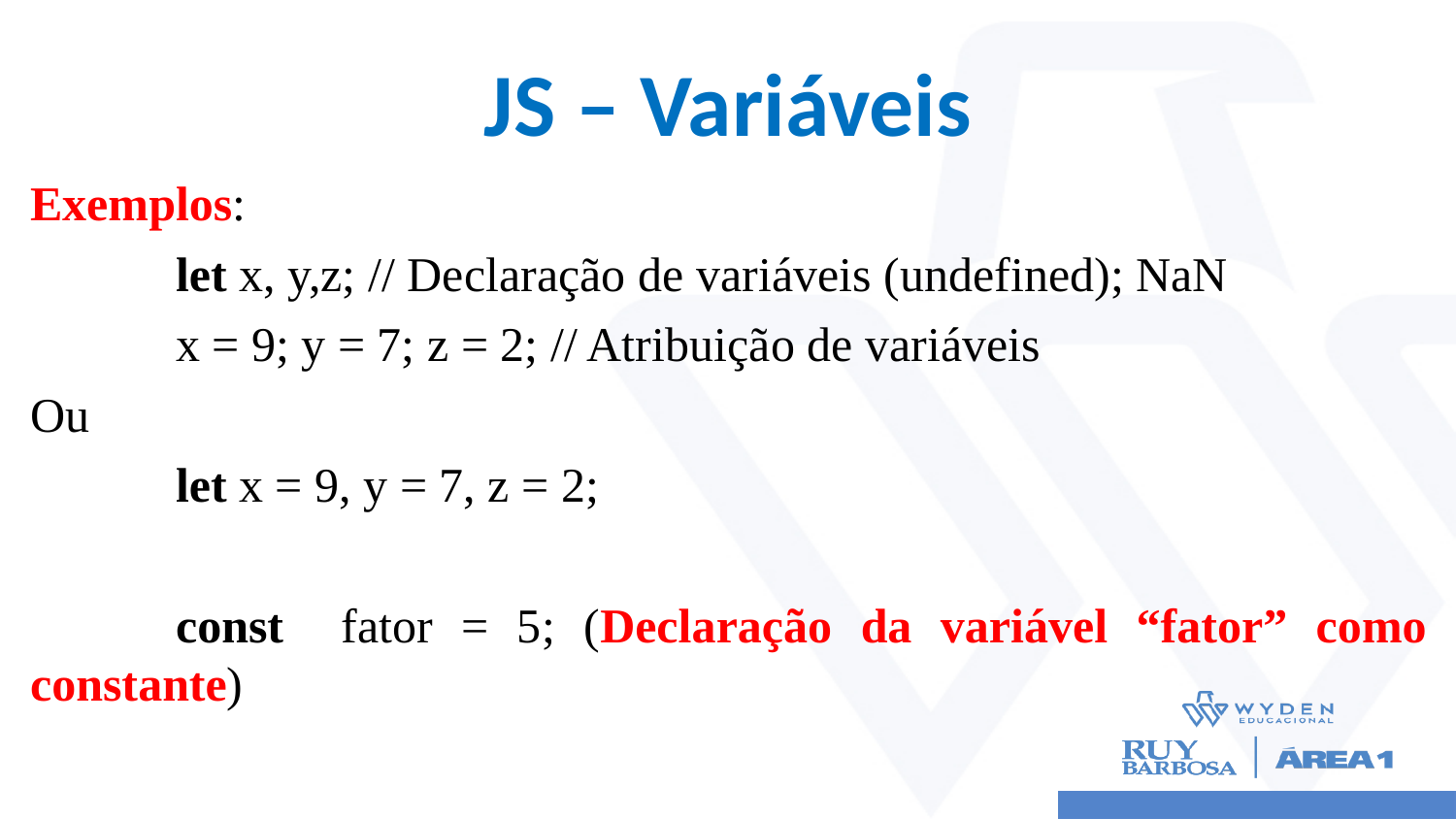

# JS – Variáveis
Exemplos:
	let x, y,z; // Declaração de variáveis (undefined); NaN
	x = 9; y = 7; z = 2; // Atribuição de variáveis
Ou
	let x = 9, y = 7, z = 2;

	const  fator = 5; (Declaração da variável “fator” como constante)